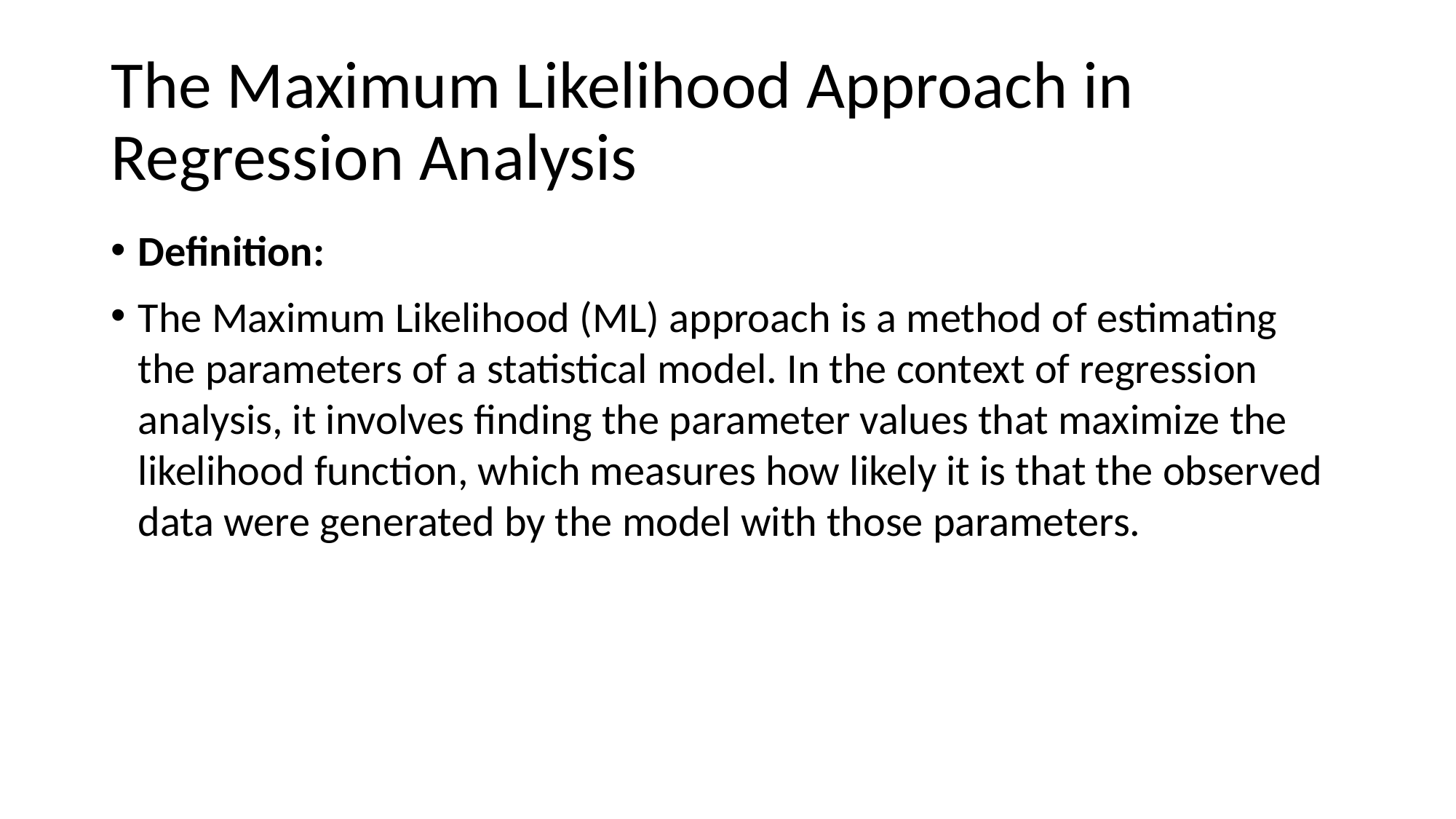

# The Maximum Likelihood Approach in Regression Analysis
Definition:
The Maximum Likelihood (ML) approach is a method of estimating the parameters of a statistical model. In the context of regression analysis, it involves finding the parameter values that maximize the likelihood function, which measures how likely it is that the observed data were generated by the model with those parameters.